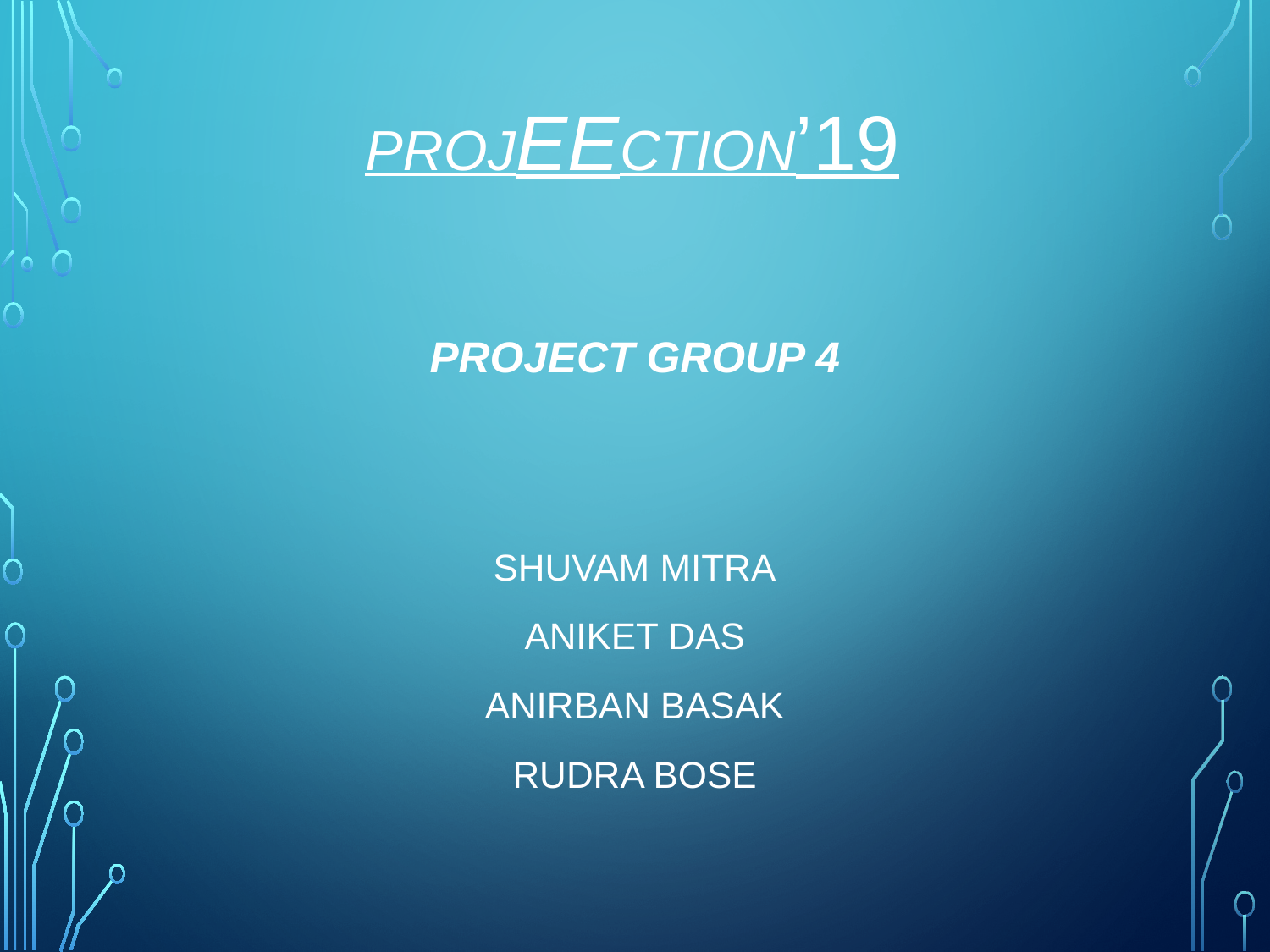

# PROJEECTION’19
PROJECT GROUP 4

SHUVAM MITRA
ANIKET DAS
ANIRBAN BASAK
RUDRA BOSE